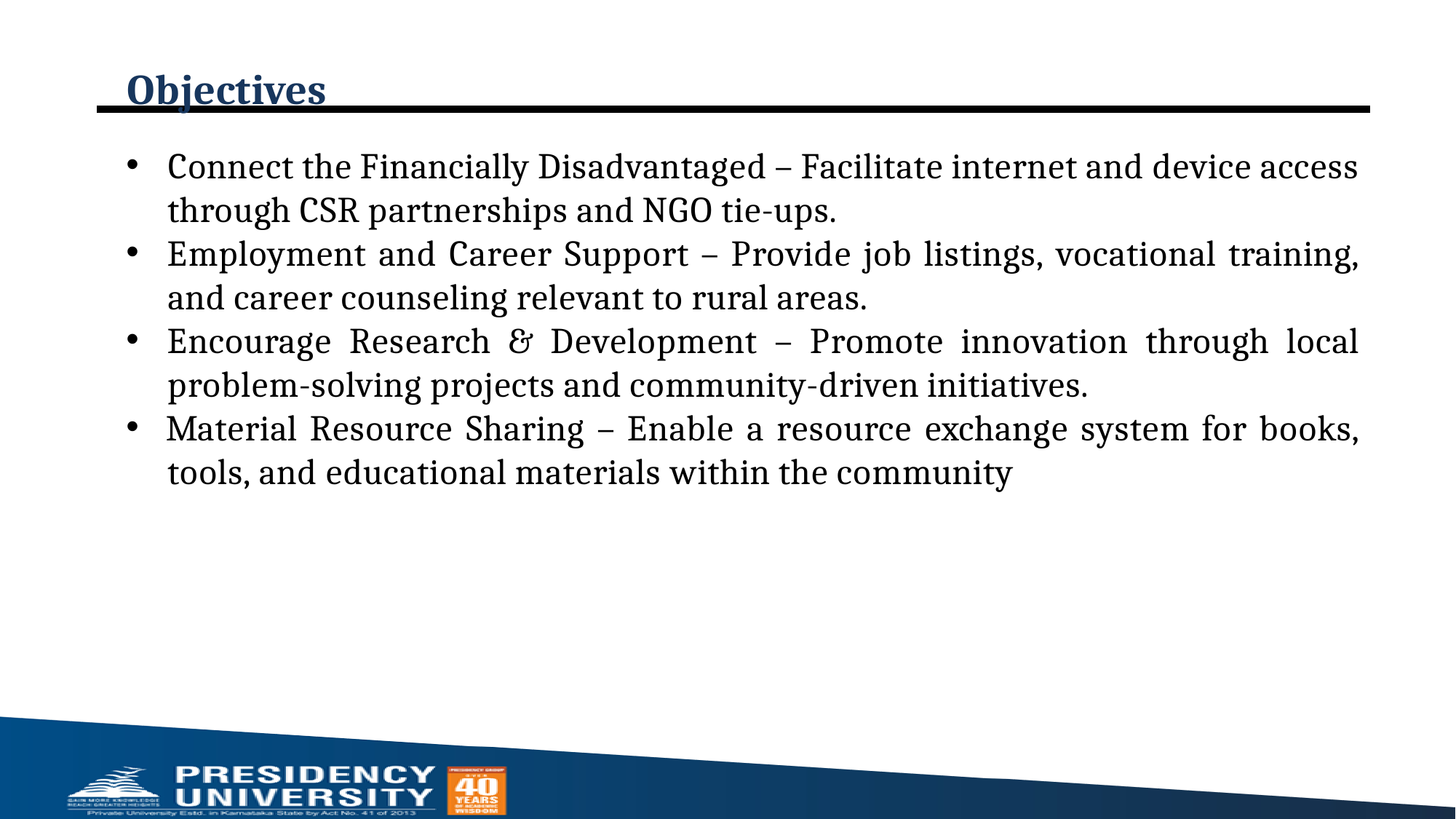

# Objectives
Connect the Financially Disadvantaged – Facilitate internet and device access through CSR partnerships and NGO tie-ups.
Employment and Career Support – Provide job listings, vocational training, and career counseling relevant to rural areas.
Encourage Research & Development – Promote innovation through local problem-solving projects and community-driven initiatives.
Material Resource Sharing – Enable a resource exchange system for books, tools, and educational materials within the community